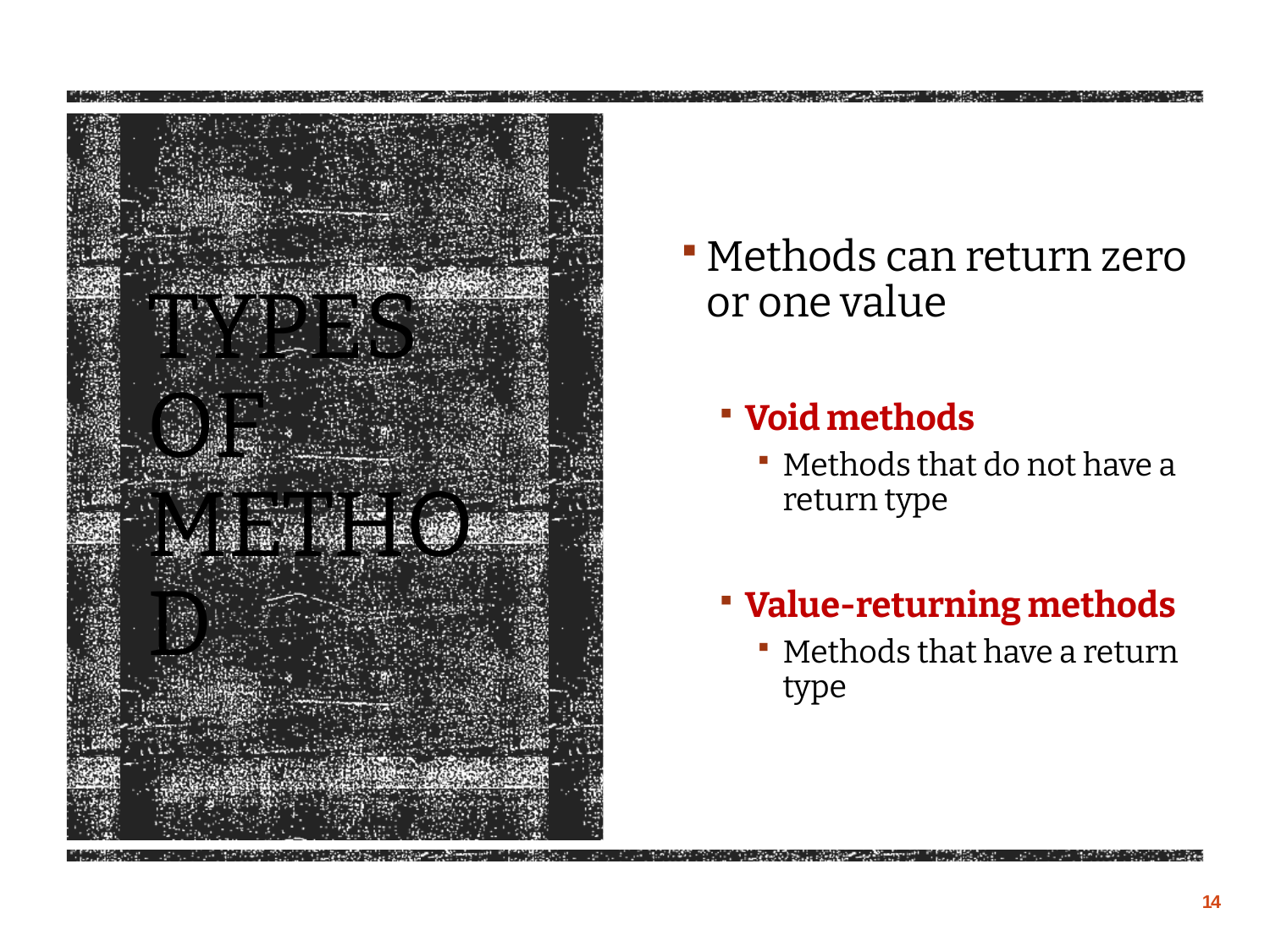

Methods can return zero or one value

Void methods
Methods that do not have a return type

Value-returning methods
Methods that have a return type
# Types of Method

14